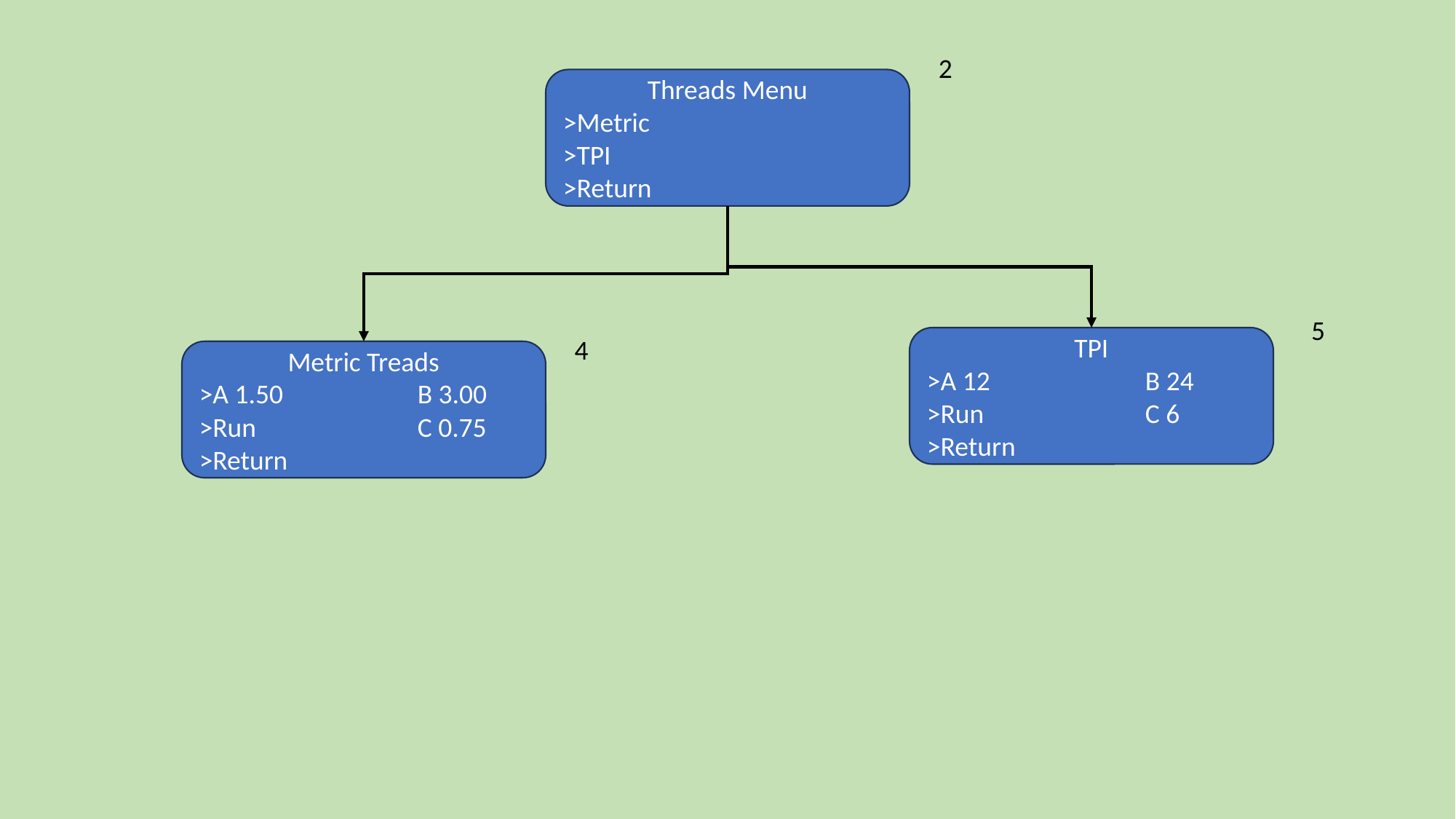

2
Threads Menu
>Metric
>TPI
>Return
5
4
TPI
>A 12		B 24
>Run		C 6
>Return
Metric Treads
>A 1.50		B 3.00
>Run		C 0.75
>Return